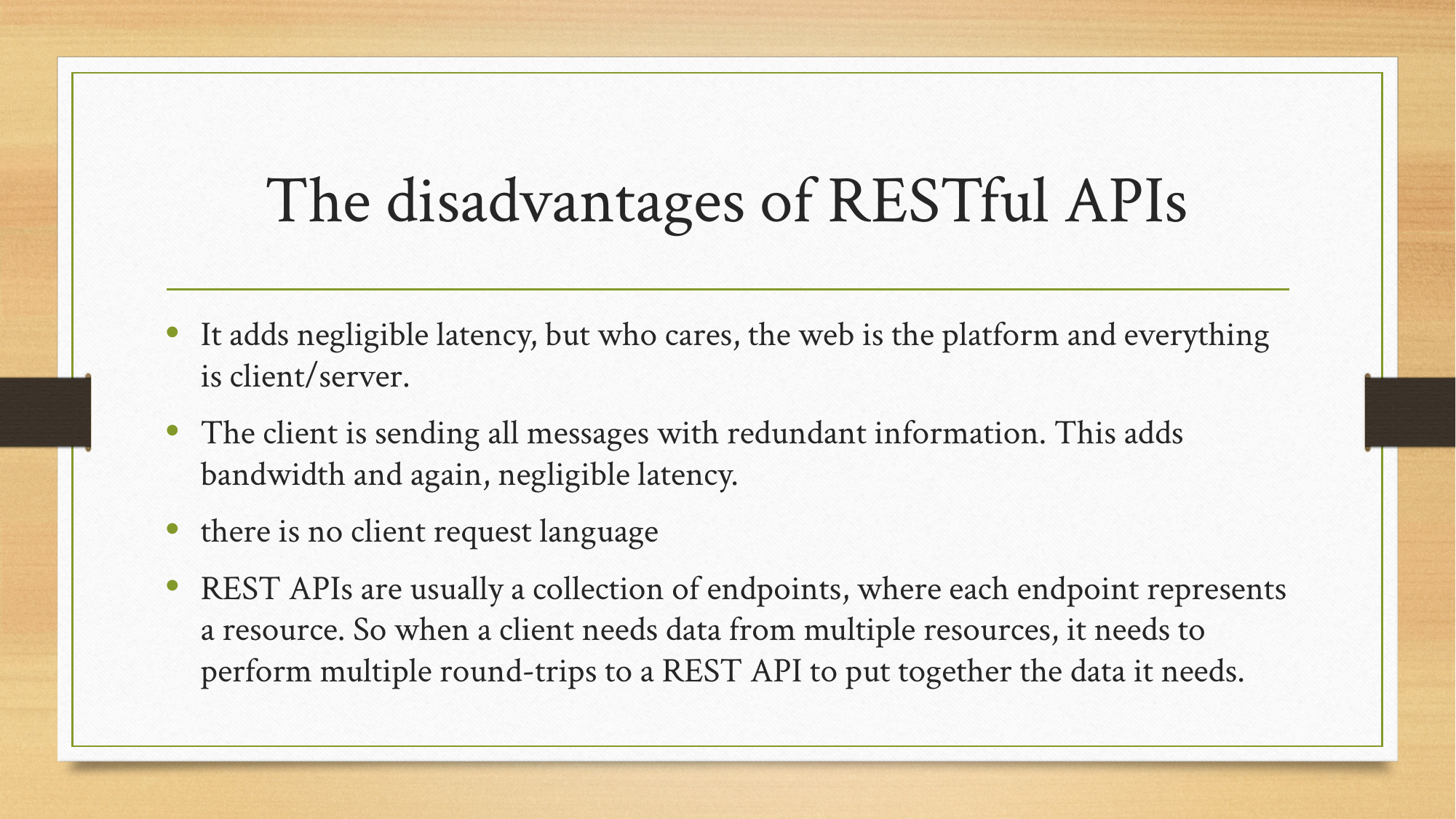

# The disadvantages of RESTful APIs
It adds negligible latency, but who cares, the web is the platform and everything is client/server.
The client is sending all messages with redundant information. This adds bandwidth and again, negligible latency.
there is no client request language
REST APIs are usually a collection of endpoints, where each endpoint represents a resource. So when a client needs data from multiple resources, it needs to perform multiple round-trips to a REST API to put together the data it needs.